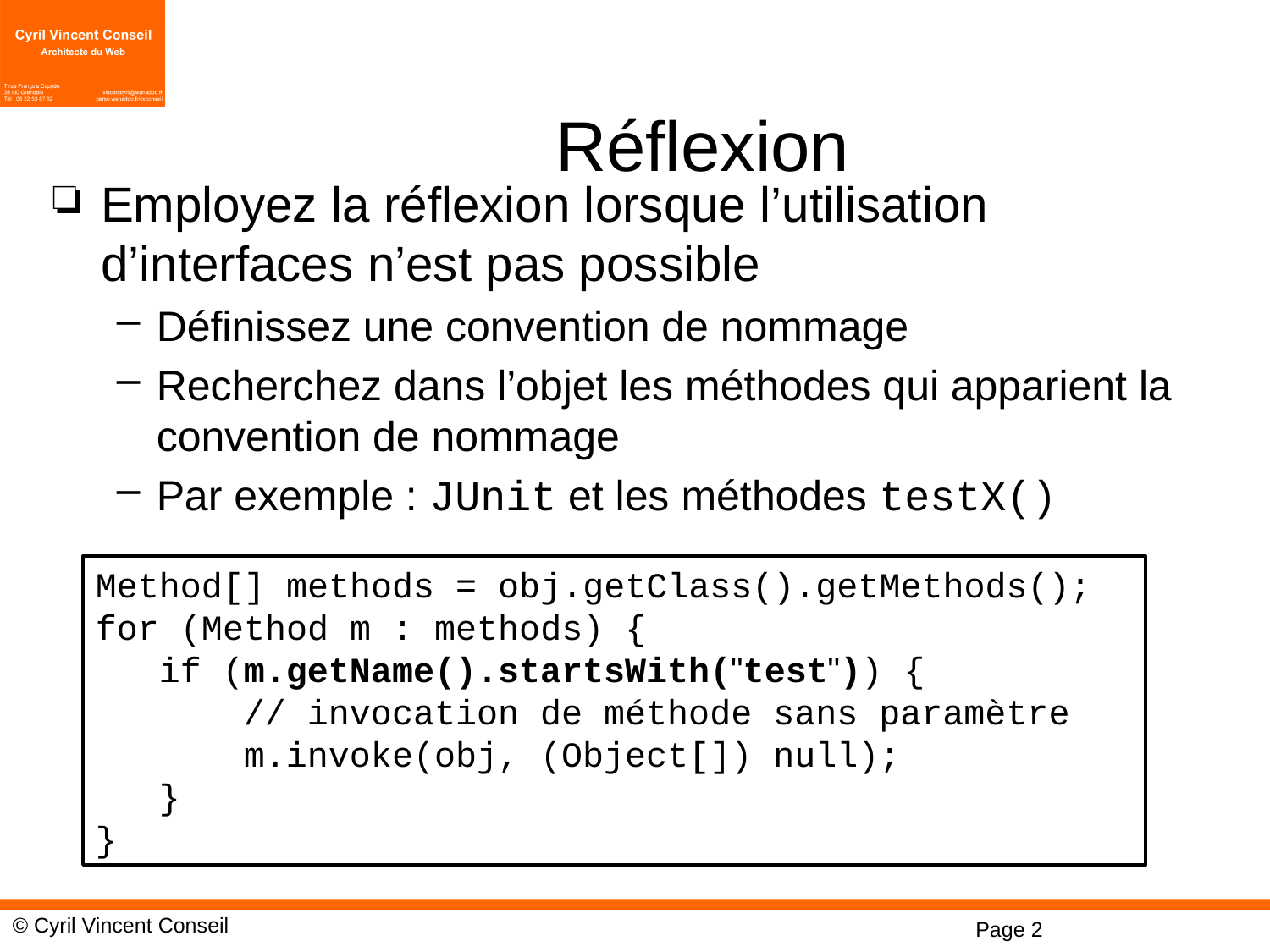

# Réflexion
Employez la réflexion lorsque l’utilisation d’interfaces n’est pas possible
Définissez une convention de nommage
Recherchez dans l’objet les méthodes qui apparient la convention de nommage
Par exemple : JUnit et les méthodes testX()

 Minimisez l’emploi de la réflexion
La définition d’interfaces devrait toujours être votre première option
Method[] methods = obj.getClass().getMethods();
for (Method m : methods) {
   if (m.getName().startsWith("test")) {
       // invocation de méthode sans paramètre
       m.invoke(obj, (Object[]) null);
   }
}